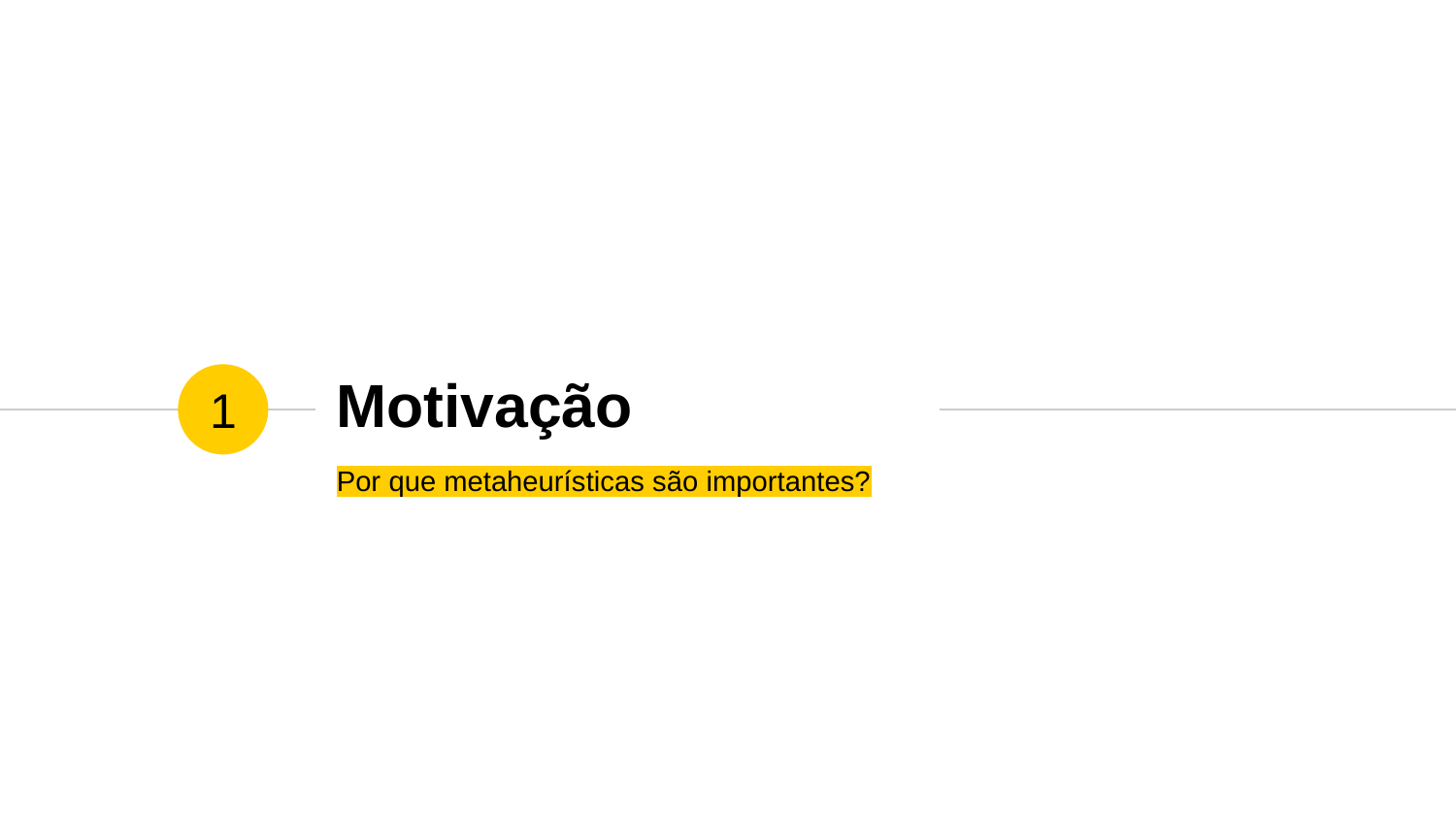

# Motivação
1
Por que metaheurísticas são importantes?